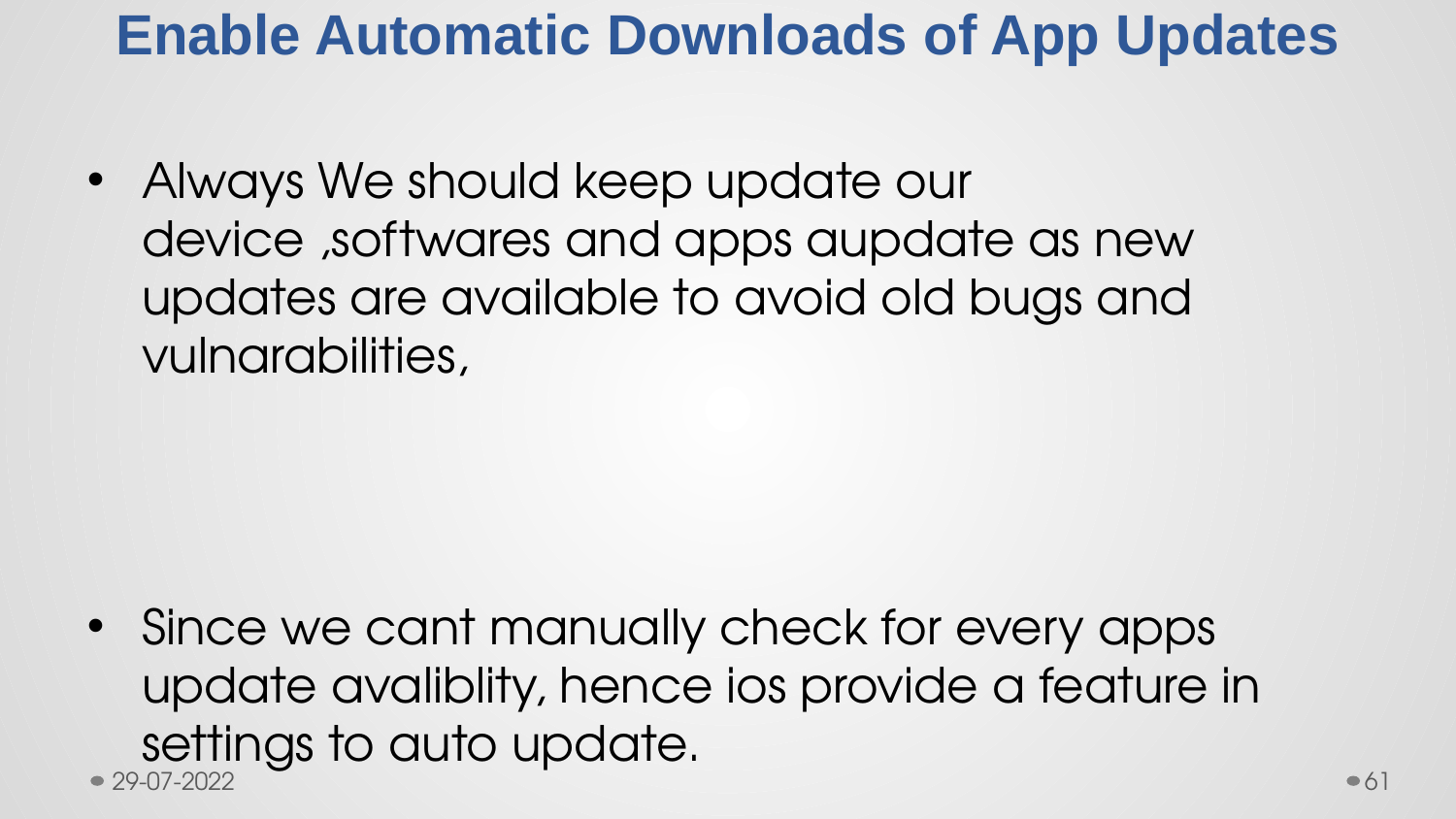

# Enable Automatic Downloads of App Updates
Always We should keep update our device ,softwares and apps aupdate as new updates are available to avoid old bugs and vulnarabilities,

Since we cant manually check for every apps update avaliblity, hence ios provide a feature in settings to auto update.

29-07-2022
61